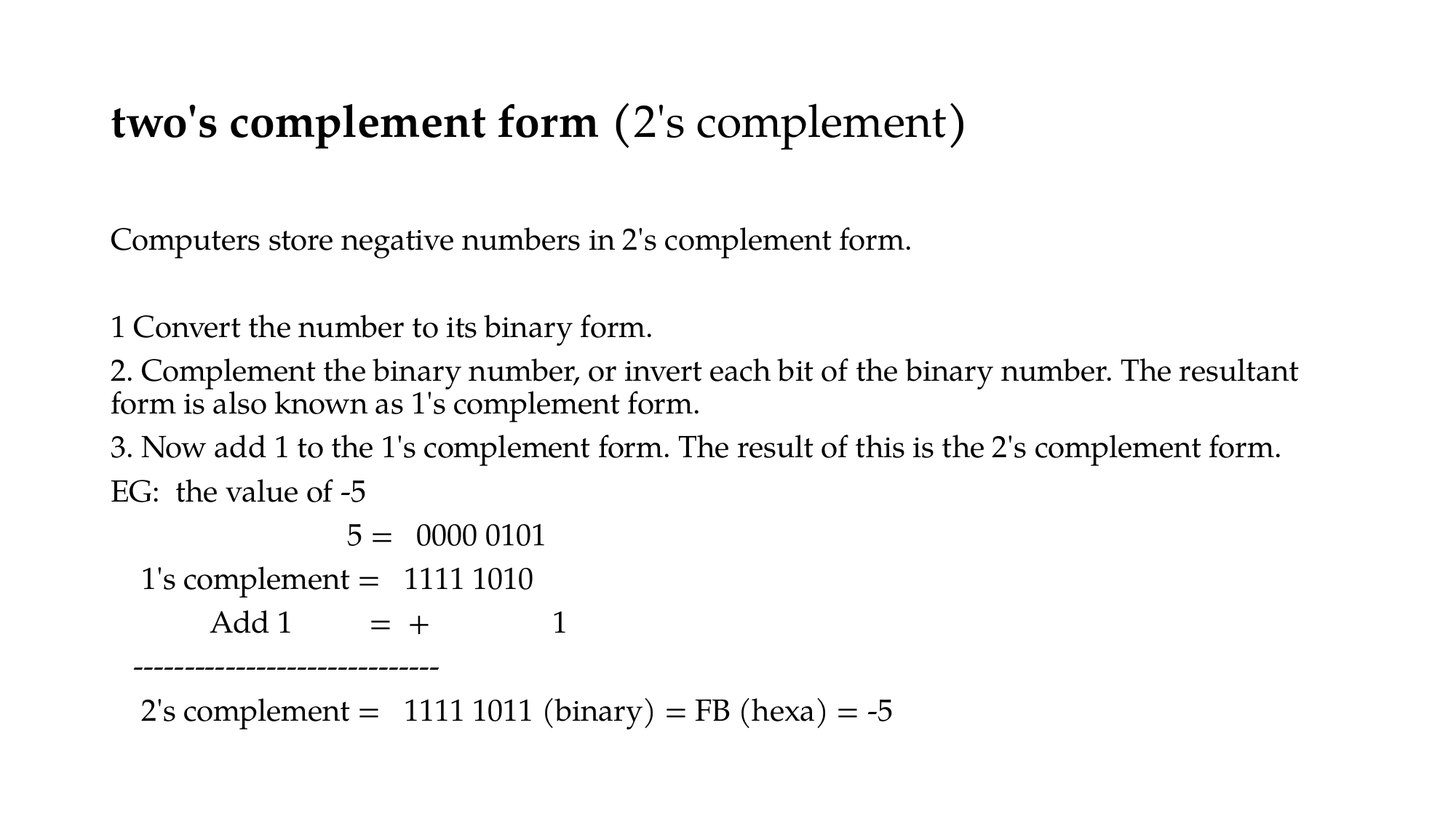

# two's complement form (2's complement)
Computers store negative numbers in 2's complement form.

1 Convert the number to its binary form.
2. Complement the binary number, or invert each bit of the binary number. The resultant form is also known as 1's complement form.
3. Now add 1 to the 1's complement form. The result of this is the 2's complement form.
EG:  the value of -5
                               5 =   0000 0101
    1's complement =   1111 1010
             Add 1          =  +                1
   ------------------------------
    2's complement =   1111 1011 (binary) = FB (hexa) = -5